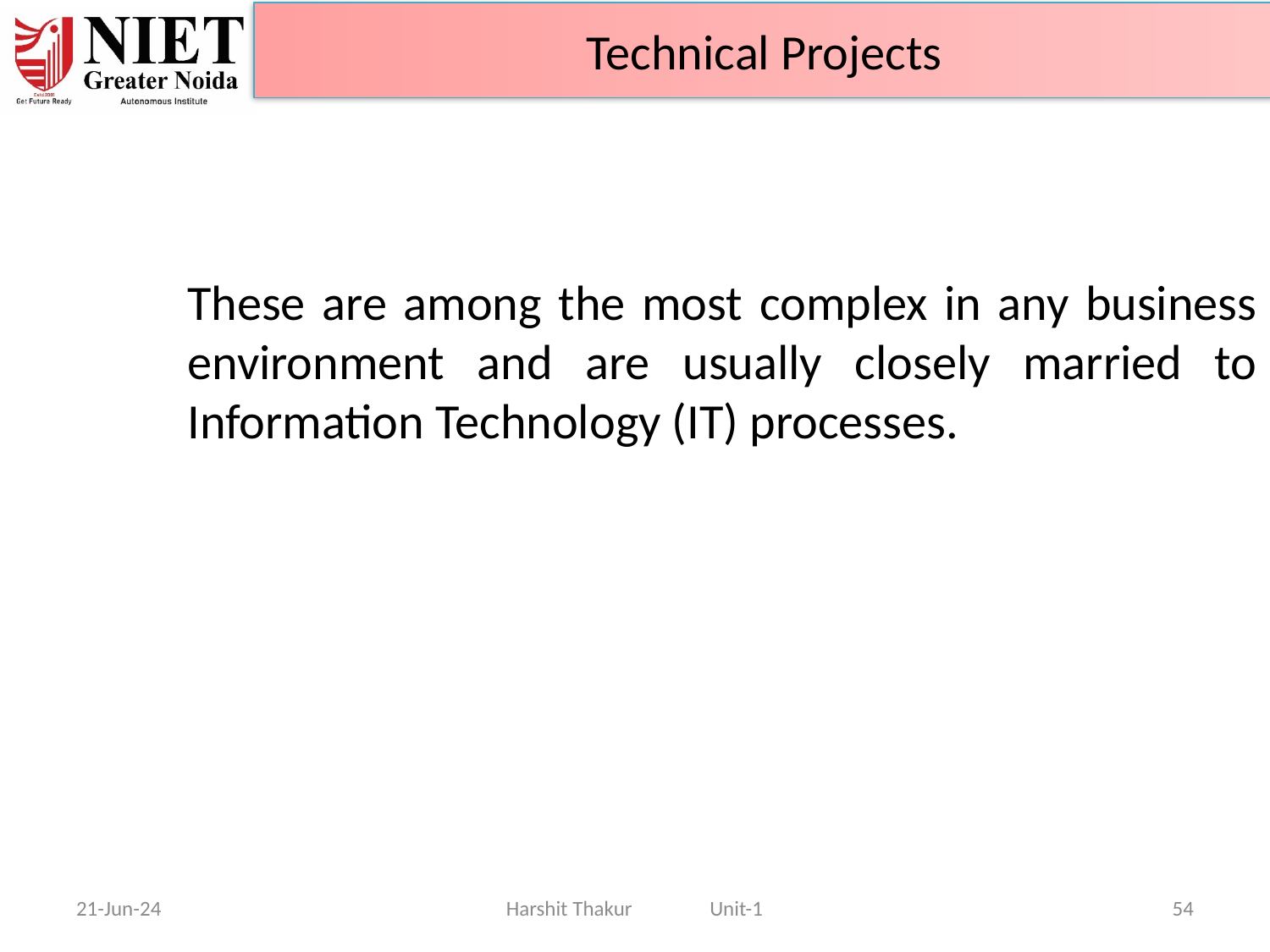

Technical Projects

	These are among the most complex in any business environment and are usually closely married to Information Technology (IT) processes.

21-Jun-24
Harshit Thakur                Unit-1
54